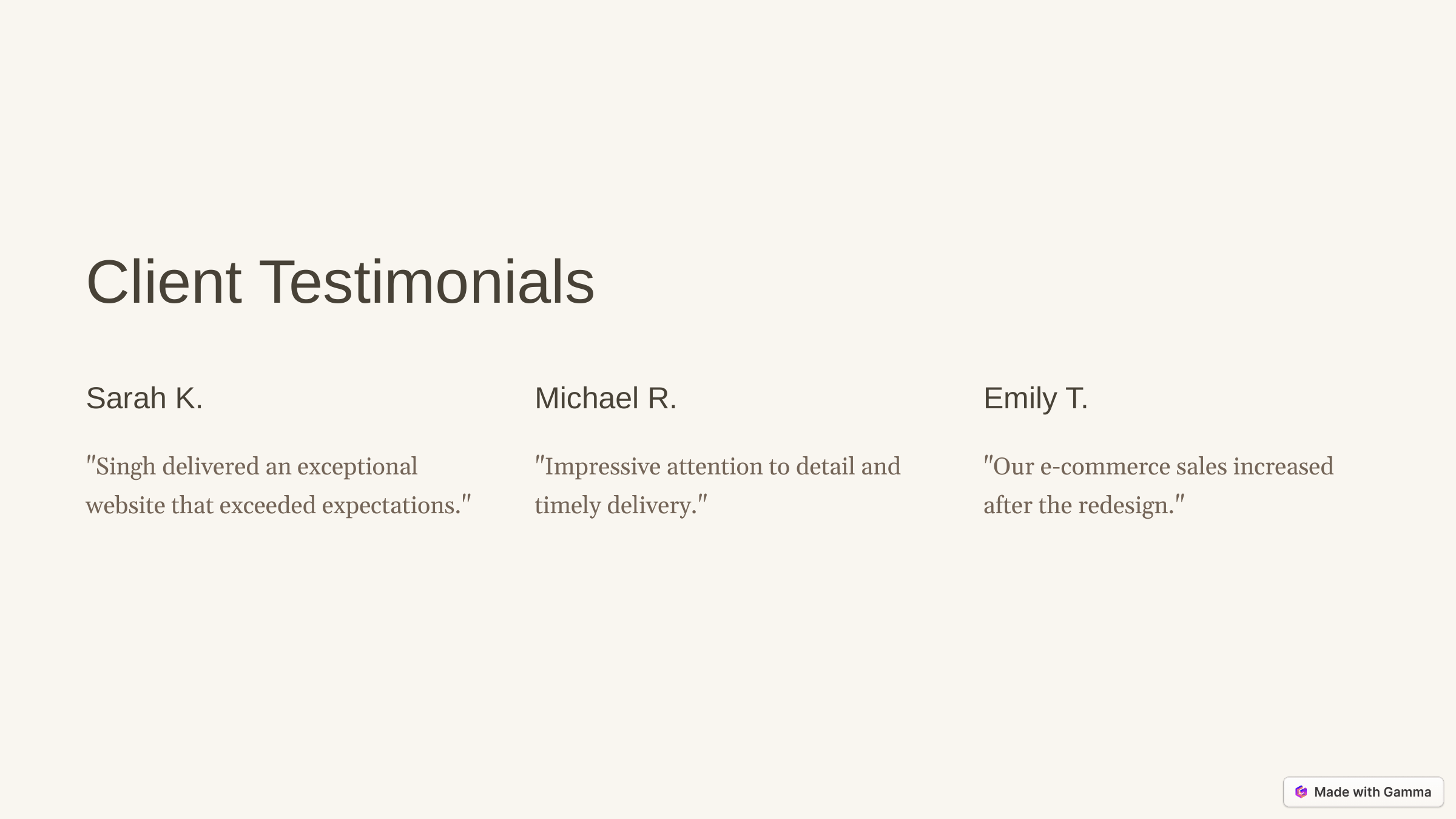

Client Testimonials
Sarah K.
Michael R.
Emily T.
"Singh delivered an exceptional website that exceeded expectations."
"Impressive attention to detail and timely delivery."
"Our e-commerce sales increased after the redesign."